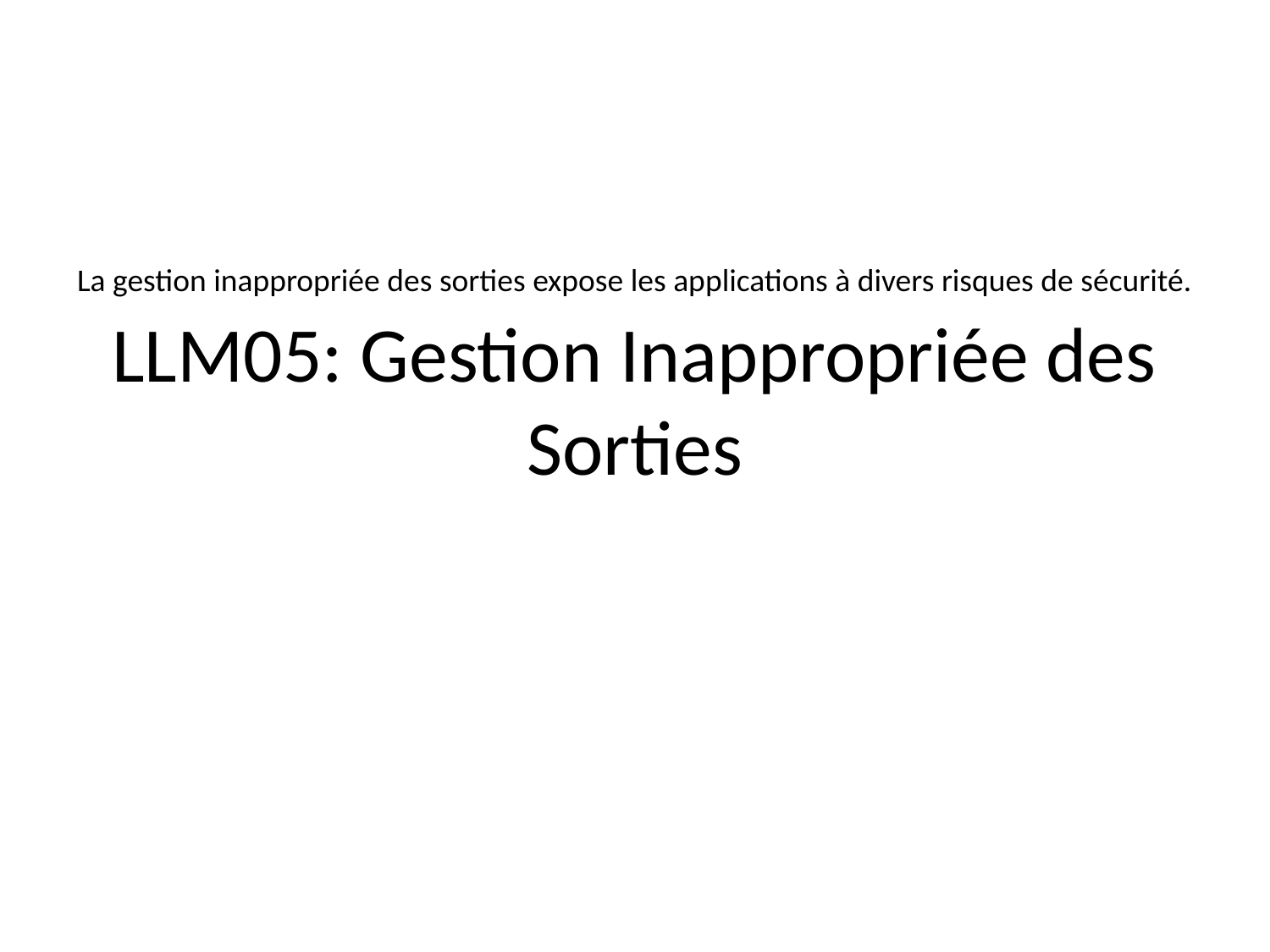

La gestion inappropriée des sorties expose les applications à divers risques de sécurité.
# LLM05: Gestion Inappropriée des Sorties